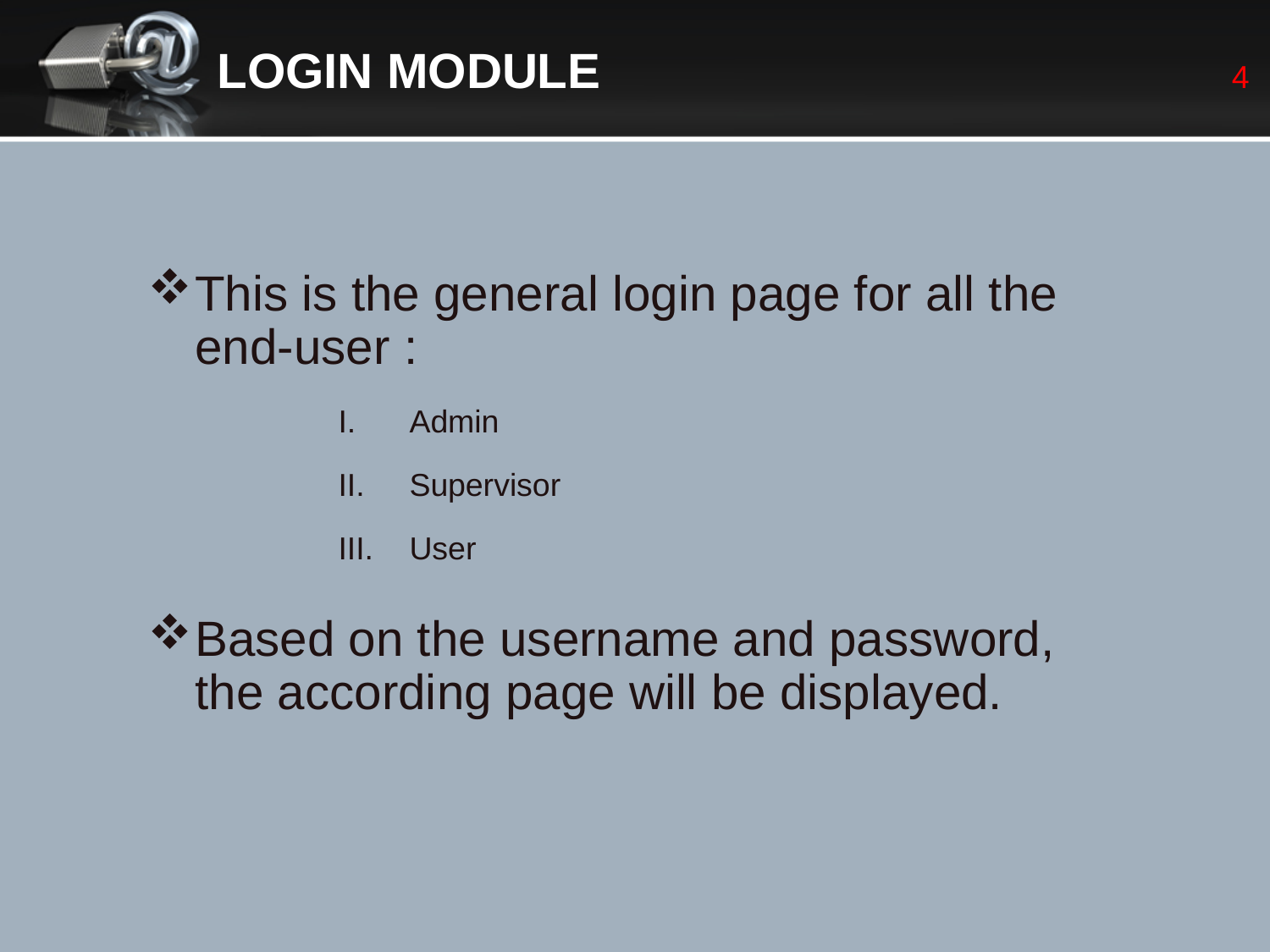

LOGIN MODULE
4
This is the general login page for all the end-user :
Admin
Supervisor
User

Based on the username and password,    the according page will be displayed.